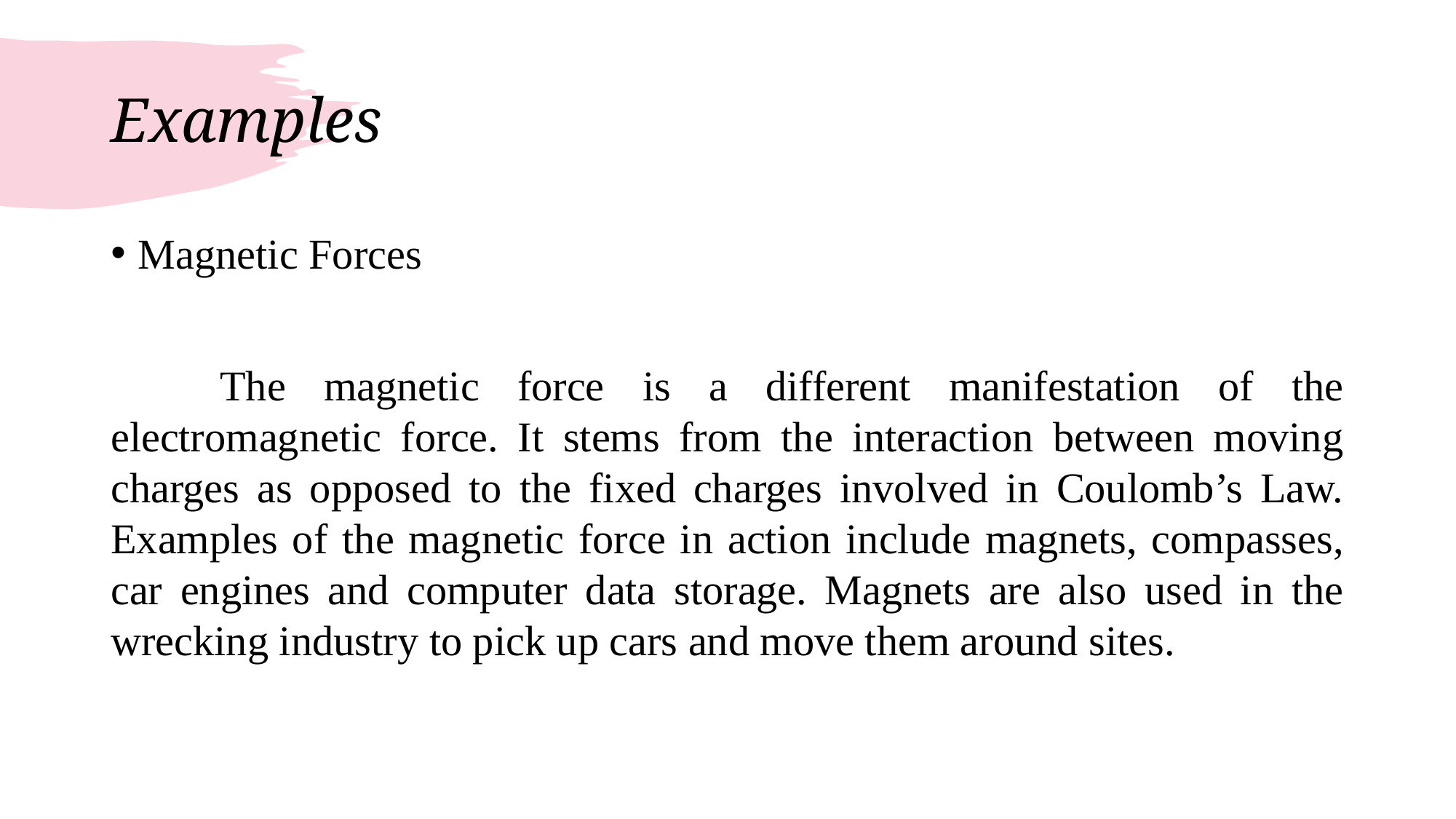

# Examples
Magnetic Forces

	The magnetic force is a different manifestation of the electromagnetic force. It stems from the interaction between moving charges as opposed to the fixed charges involved in Coulomb’s Law. Examples of the magnetic force in action include magnets, compasses, car engines and computer data storage. Magnets are also used in the wrecking industry to pick up cars and move them around sites.